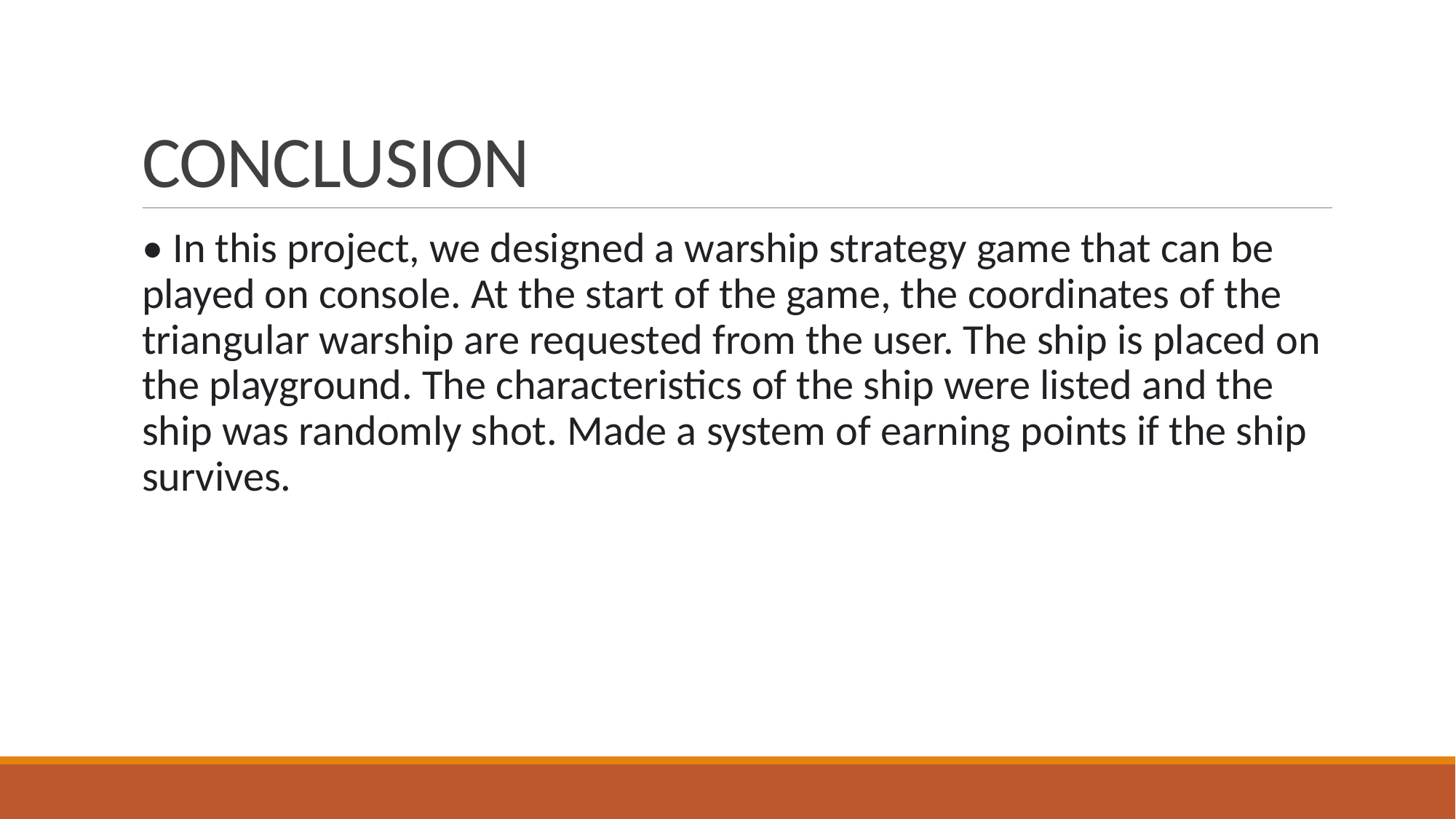

# CONCLUSION
• In this project, we designed a warship strategy game that can be played on console. At the start of the game, the coordinates of the triangular warship are requested from the user. The ship is placed on the playground. The characteristics of the ship were listed and the ship was randomly shot. Made a system of earning points if the ship survives.